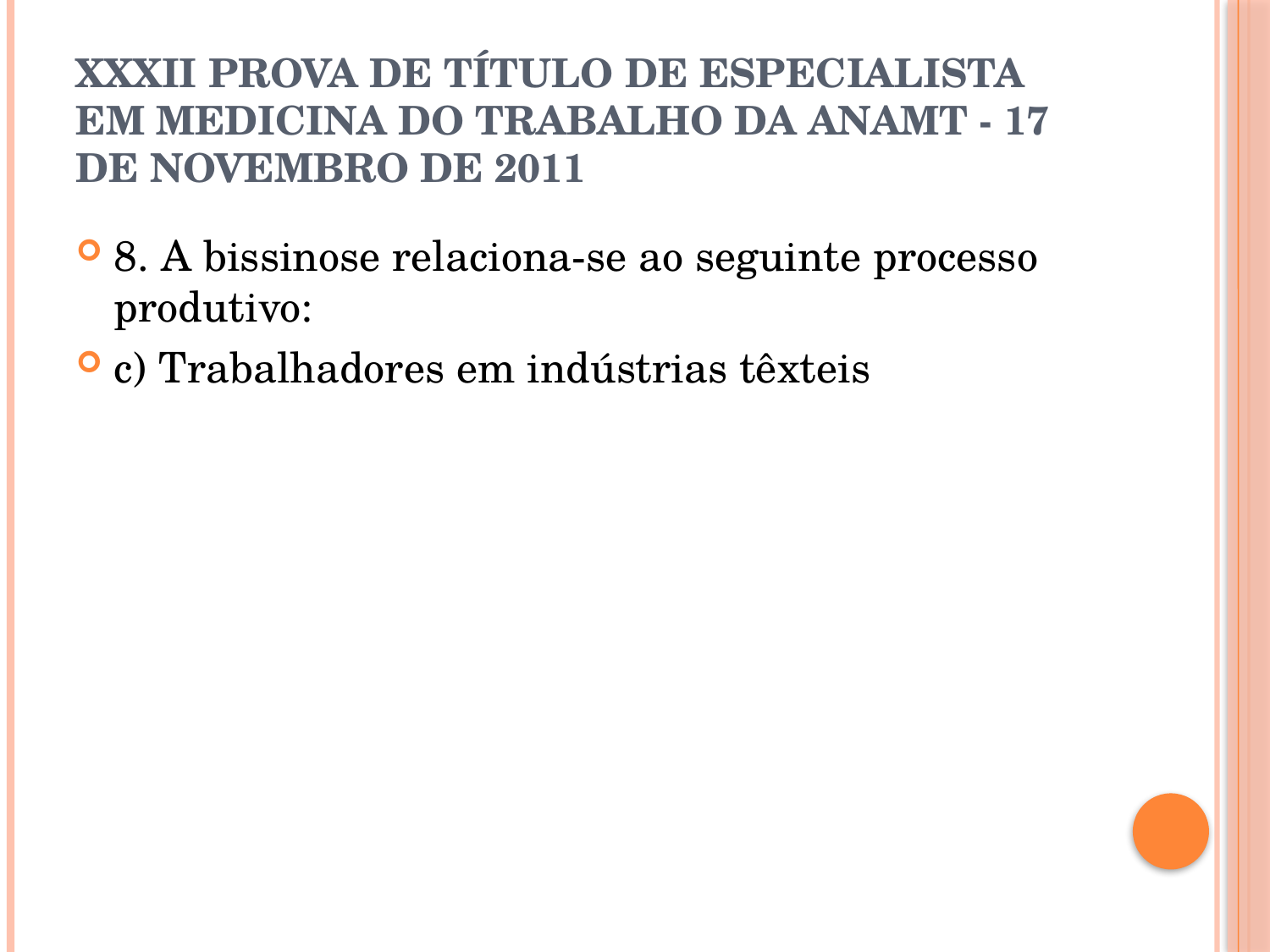

# XXXII Prova de Título de Especialista em Medicina do Trabalho da ANAMT - 17 de novembro de 2011
8. A bissinose relaciona-se ao seguinte processo produtivo:
c) Trabalhadores em indústrias têxteis